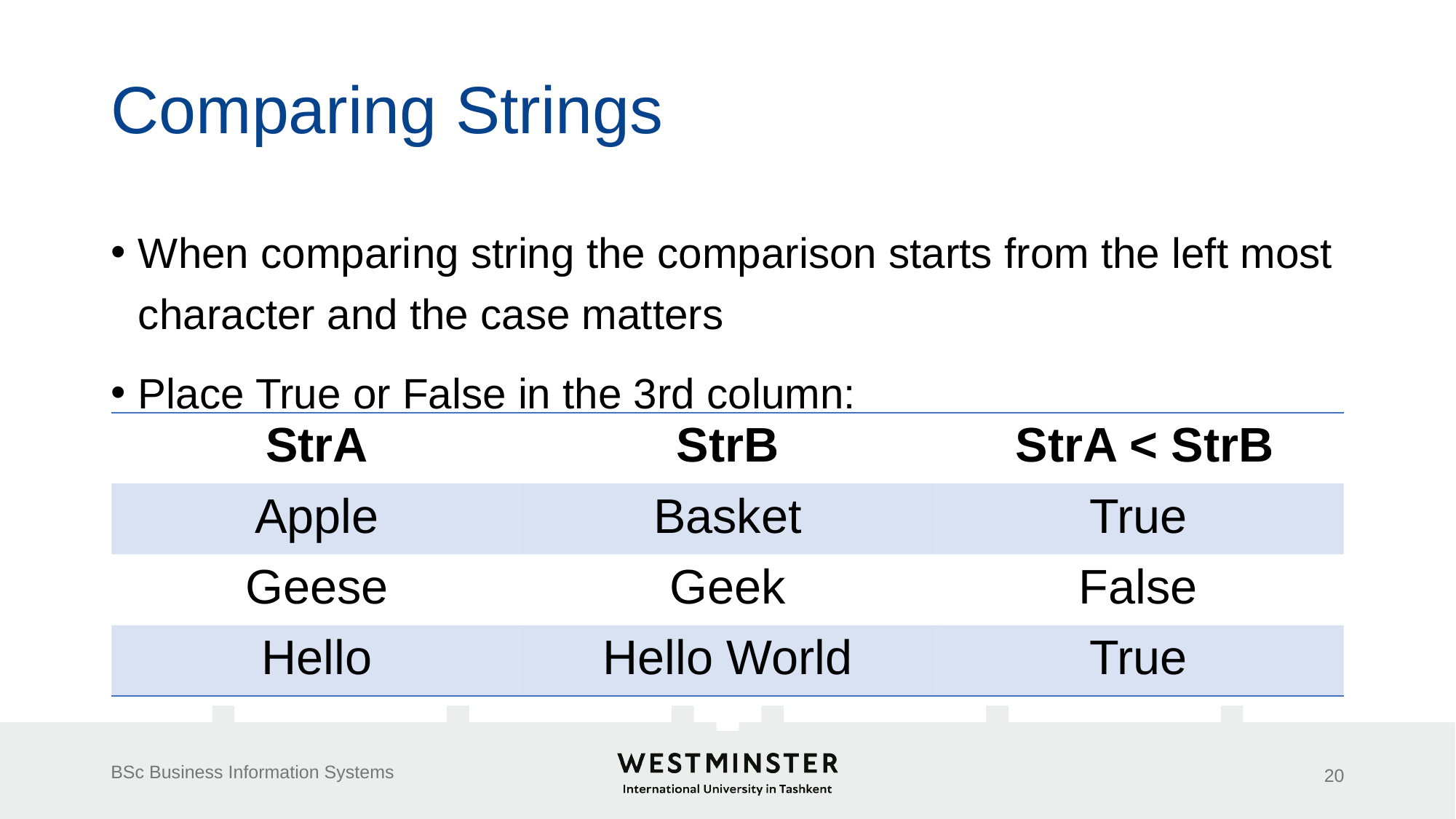

# Comparing Strings
When comparing string the comparison starts from the left most character and the case matters
Place True or False in the 3rd column:
| StrA | StrB | StrA < StrB |
| --- | --- | --- |
| Apple | Basket | True |
| Geese | Geek | False |
| Hello | Hello World | True |
BSc Business Information Systems
20